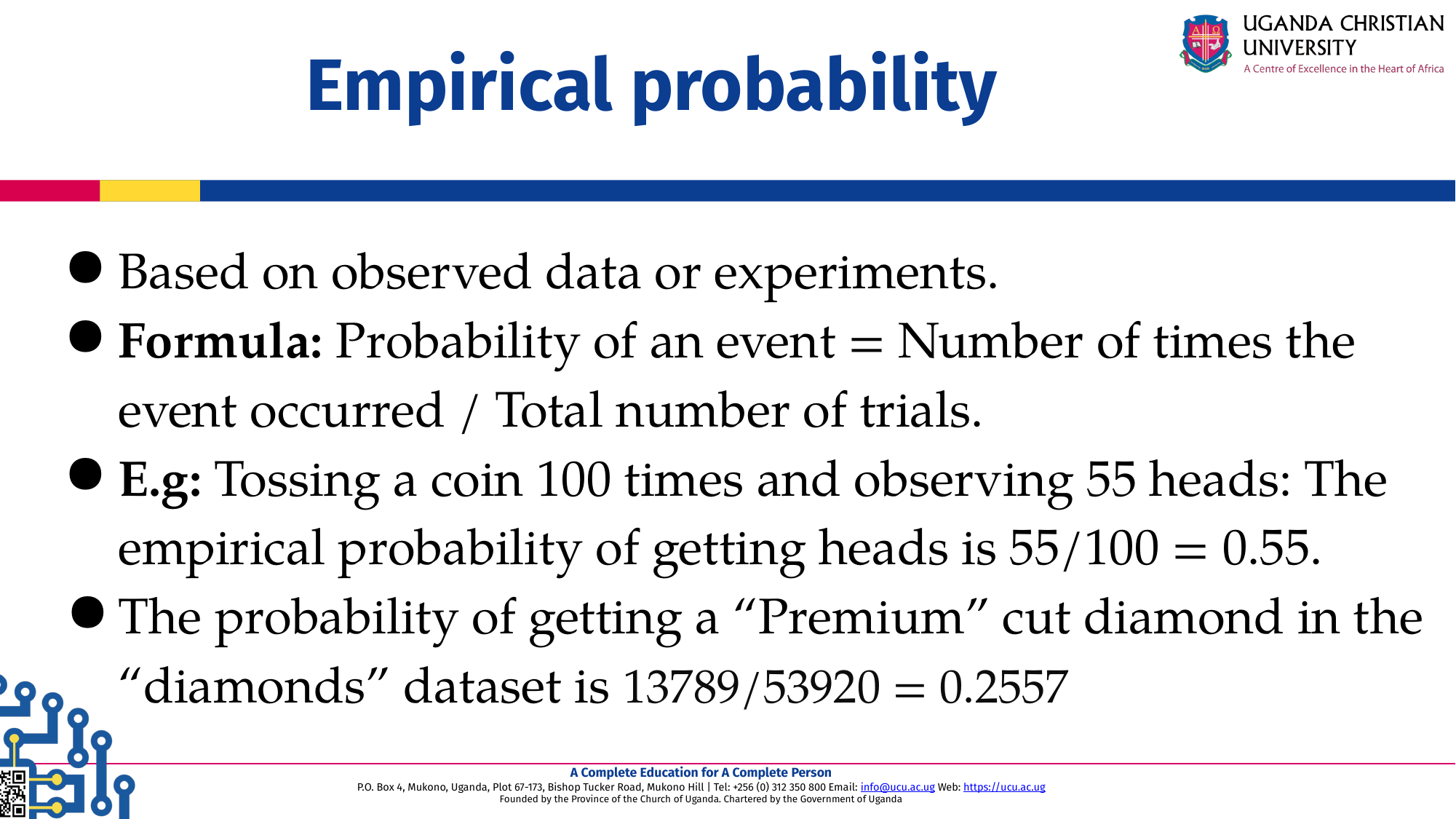

Empirical probability
Based on observed data or experiments.
Formula: Probability of an event = Number of times the event occurred / Total number of trials.
E.g: Tossing a coin 100 times and observing 55 heads: The empirical probability of getting heads is 55/100 = 0.55.
The probability of getting a “Premium” cut diamond in the “diamonds” dataset is 13789/53920 = 0.2557